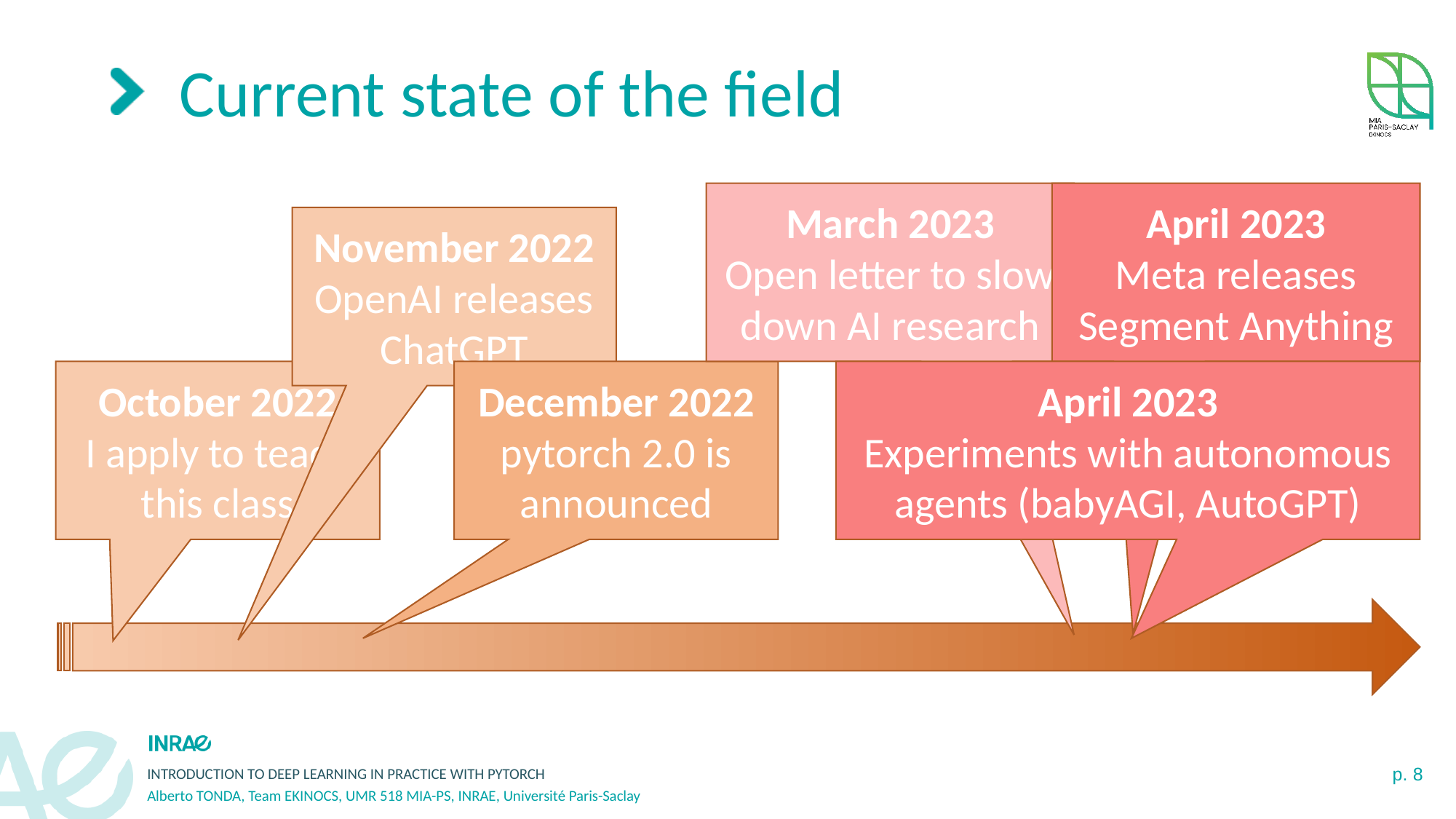

# Current state of the field
March 2023
Open letter to slow down AI research
April 2023
Meta releases Segment Anything
November 2022
OpenAI releases ChatGPT
October 2022
I apply to teach this class
December 2022
pytorch 2.0 is announced
April 2023
Experiments with autonomous agents (babyAGI, AutoGPT)